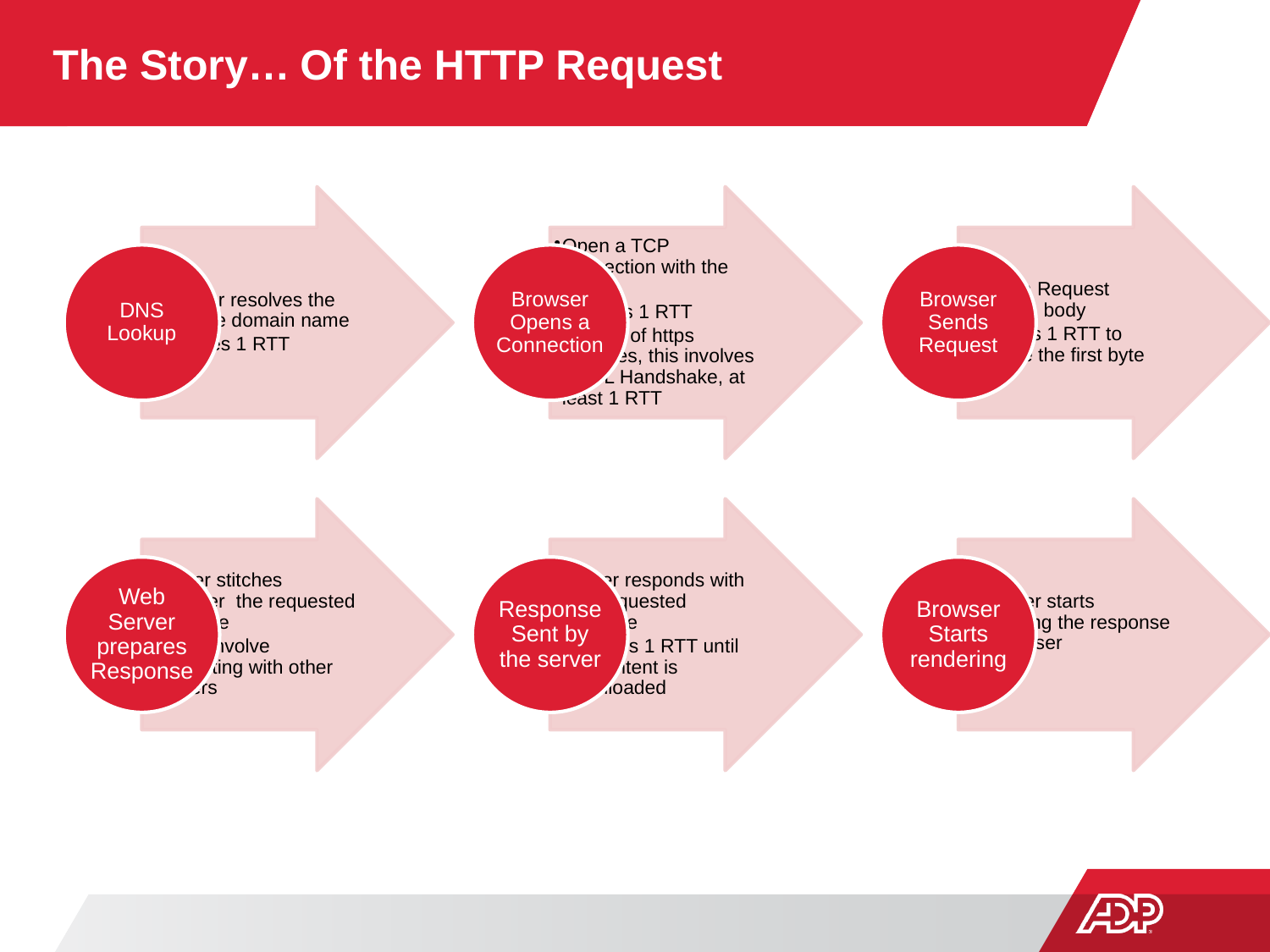

Of the HTTP Request
Browser resolves the IP of the domain name
 Involves 1 RTT
DNS Lookup
Open a TCP connection with the server
Involves 1 RTT
In case of https websites, this involves a SSL Handshake, at least 1 RTT
Browser Opens a Connection
Send a Request Header, body
Involves 1 RTT to receive the first byte
Browser Sends Request
# The Story…

Server stitches together  the requested resource
Could involve interacting with other servers
Web Server prepares Response
Server responds with the  requested resource
 Involves 1 RTT until the content is downloaded
Response Sent by the server
Browser starts rendering the response to the user

Browser Starts rendering